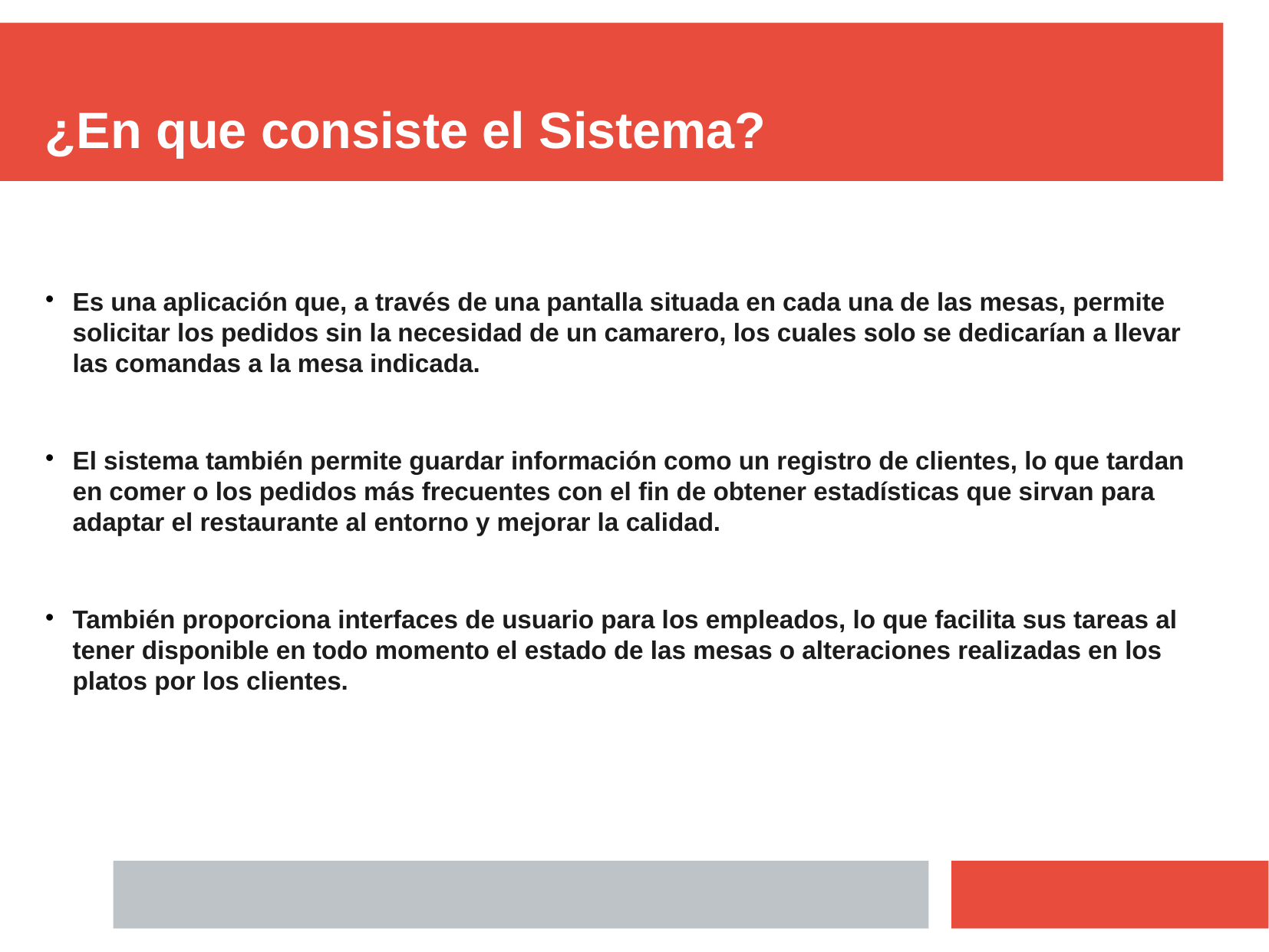

¿En que consiste el Sistema?

Es una aplicación que, a través de una pantalla situada en cada una de las mesas, permite solicitar los pedidos sin la necesidad de un camarero, los cuales solo se dedicarían a llevar las comandas a la mesa indicada.

El sistema también permite guardar información como un registro de clientes, lo que tardan en comer o los pedidos más frecuentes con el fin de obtener estadísticas que sirvan para adaptar el restaurante al entorno y mejorar la calidad.

También proporciona interfaces de usuario para los empleados, lo que facilita sus tareas al tener disponible en todo momento el estado de las mesas o alteraciones realizadas en los platos por los clientes.